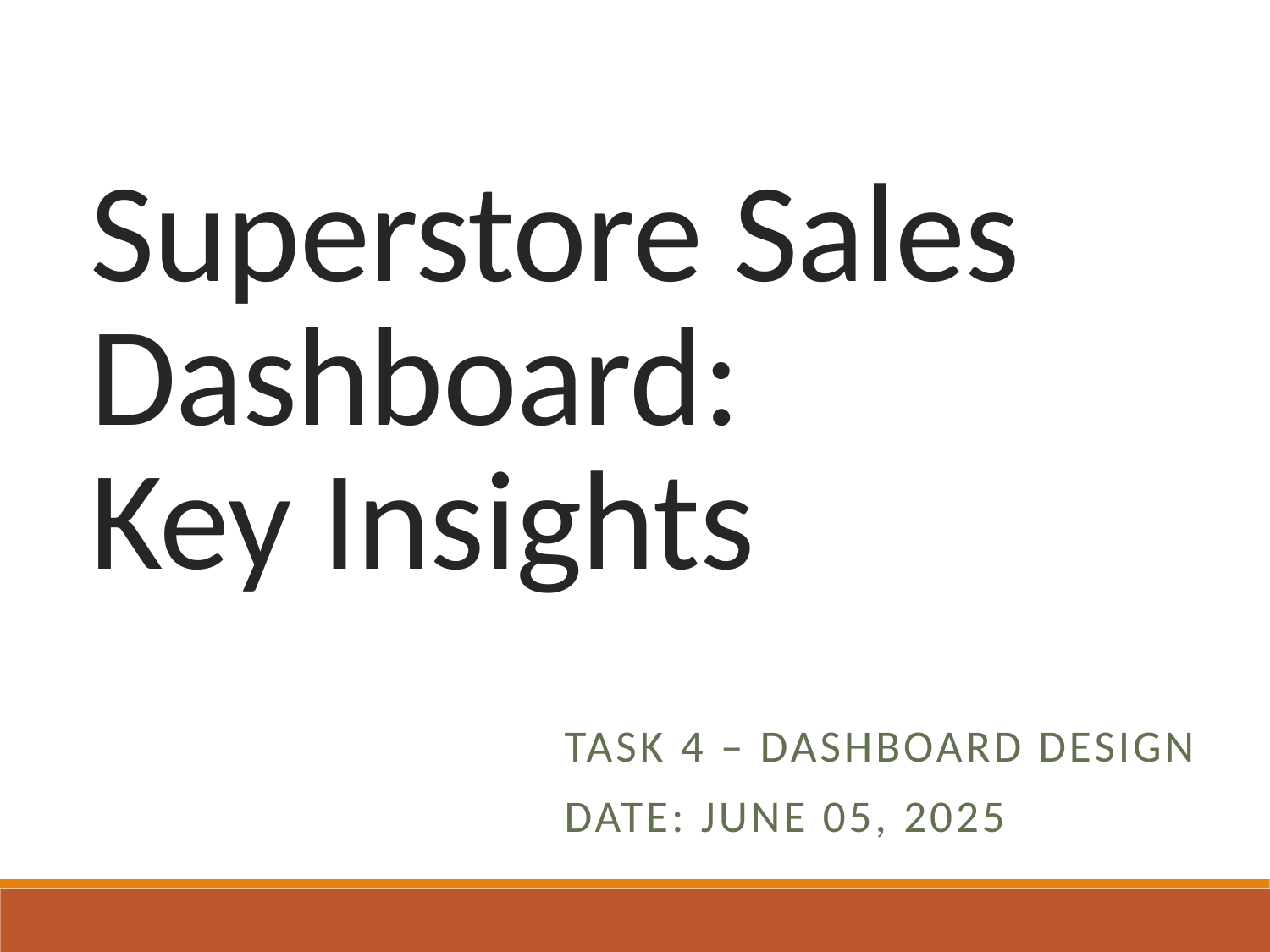

# Superstore Sales Dashboard: Key Insights
Task 4 – Dashboard Design
Date: June 05, 2025